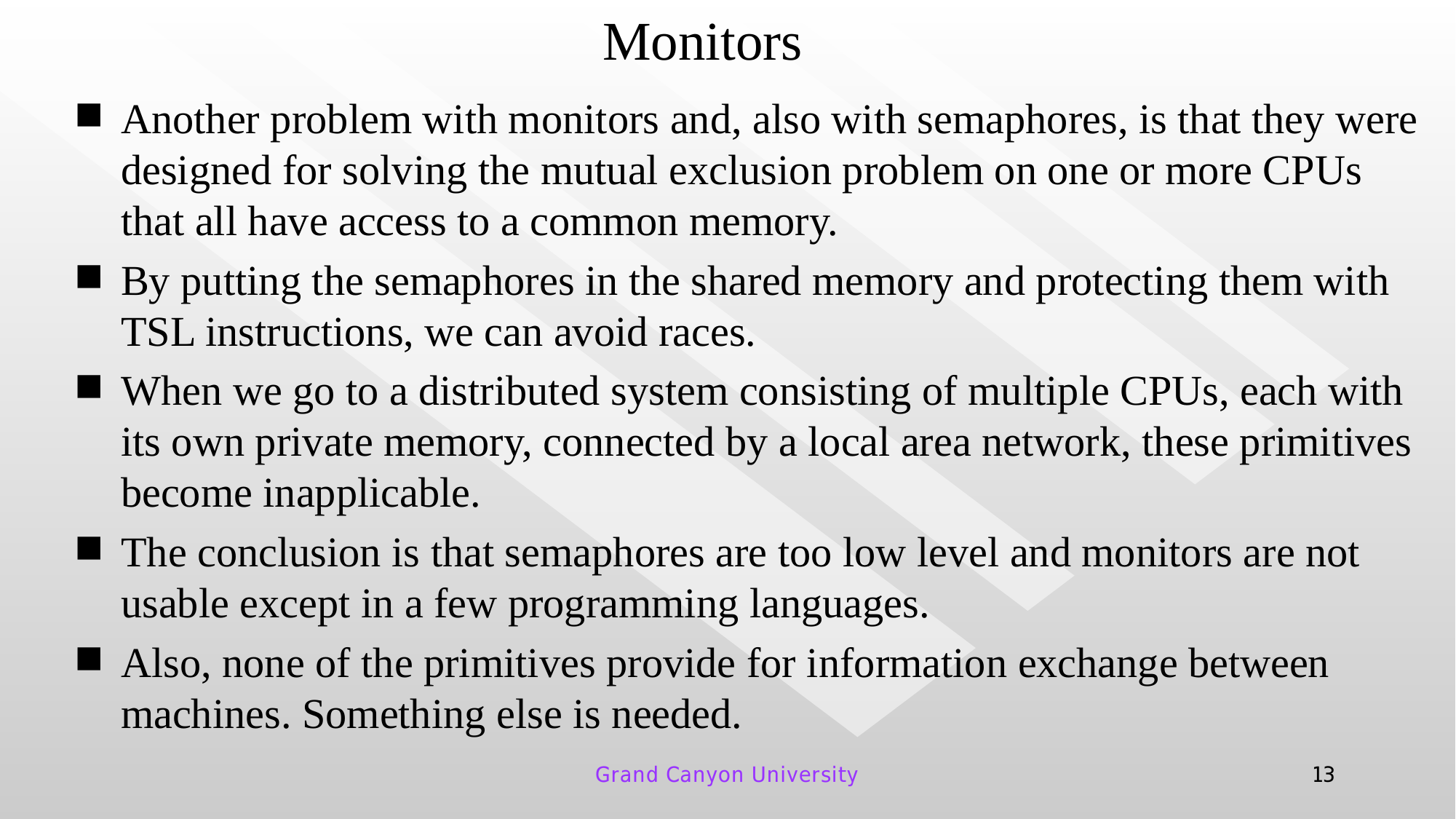

# Monitors
Another problem with monitors and, also with semaphores, is that they were designed for solving the mutual exclusion problem on one or more CPUs that all have access to a common memory.
By putting the semaphores in the shared memory and protecting them with TSL instructions, we can avoid races.
When we go to a distributed system consisting of multiple CPUs, each with its own private memory, connected by a local area network, these primitives become inapplicable.
The conclusion is that semaphores are too low level and monitors are not usable except in a few programming languages.
Also, none of the primitives provide for information exchange between machines. Something else is needed.
Grand Canyon University
13